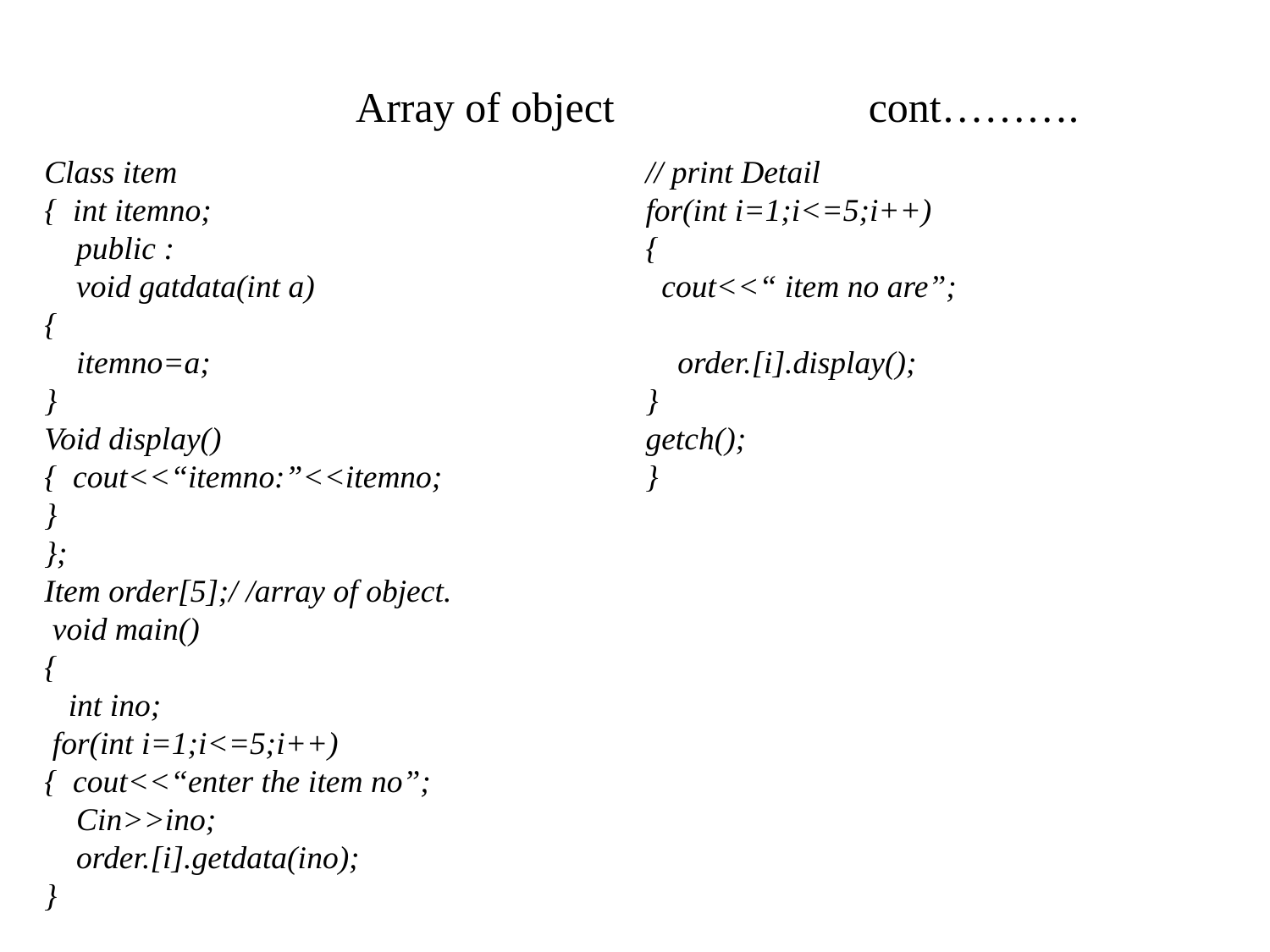

#
Array of object                        cont……….
Class item
{  int itemno;
    public :
    void gatdata(int a)
{
    itemno=a;
}
Void display()
{  cout<<“itemno:”<<itemno;
}
};
Item order[5];/ /array of object.
 void main()
{
   int ino;
 for(int i=1;i<=5;i++)
{  cout<<“enter the item no”;
    Cin>>ino;
    order.[i].getdata(ino);
}

// print Detail
for(int i=1;i<=5;i++)
{
  cout<<“ item no are”;

    order.[i].display();
}
getch();
}